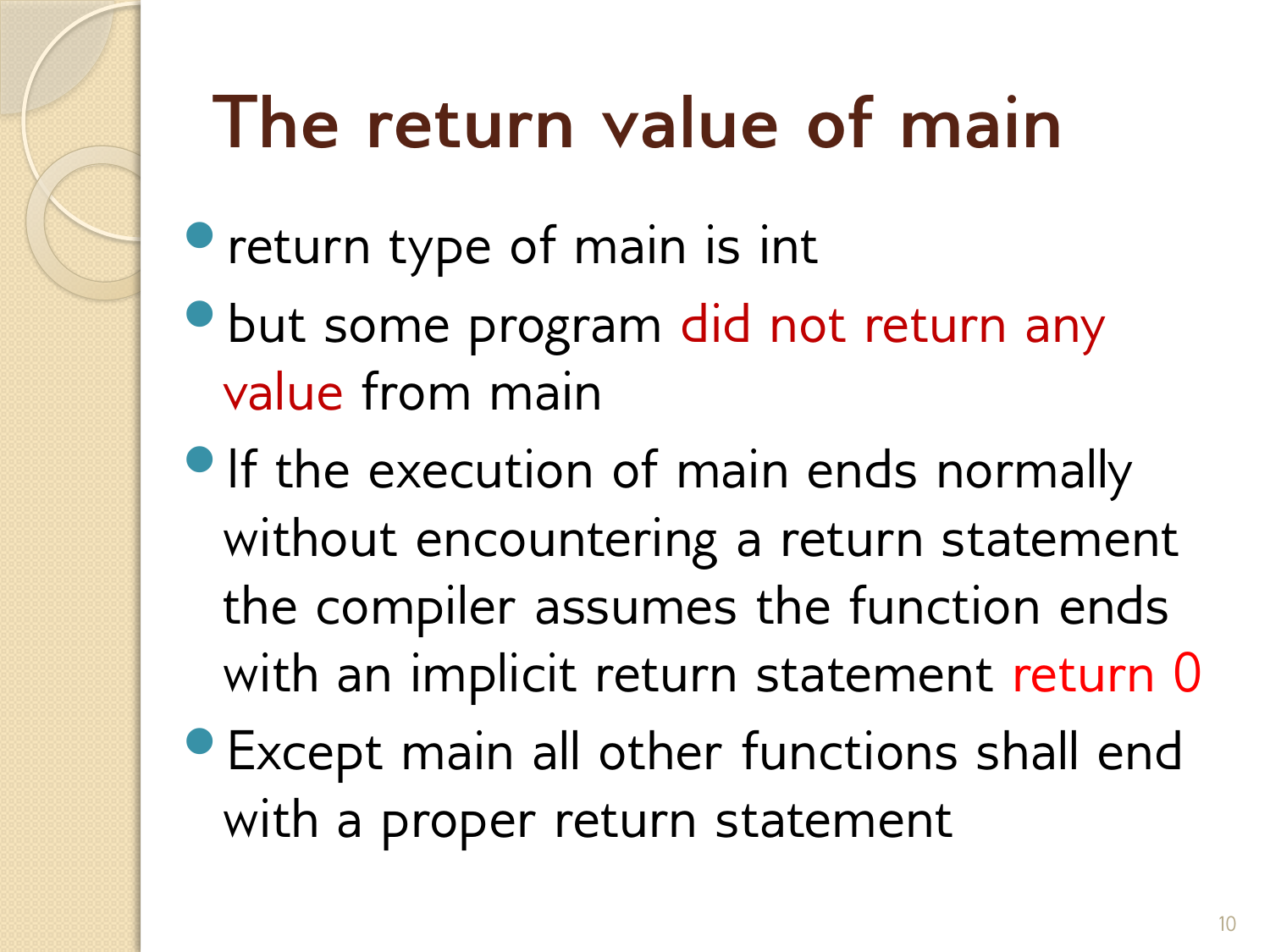

# The return value of main
return type of main is int
but some program did not return any value from main
If the execution of main ends normally without encountering a return statement the compiler assumes the function ends with an implicit return statement return 0
Except main all other functions shall end with a proper return statement
10